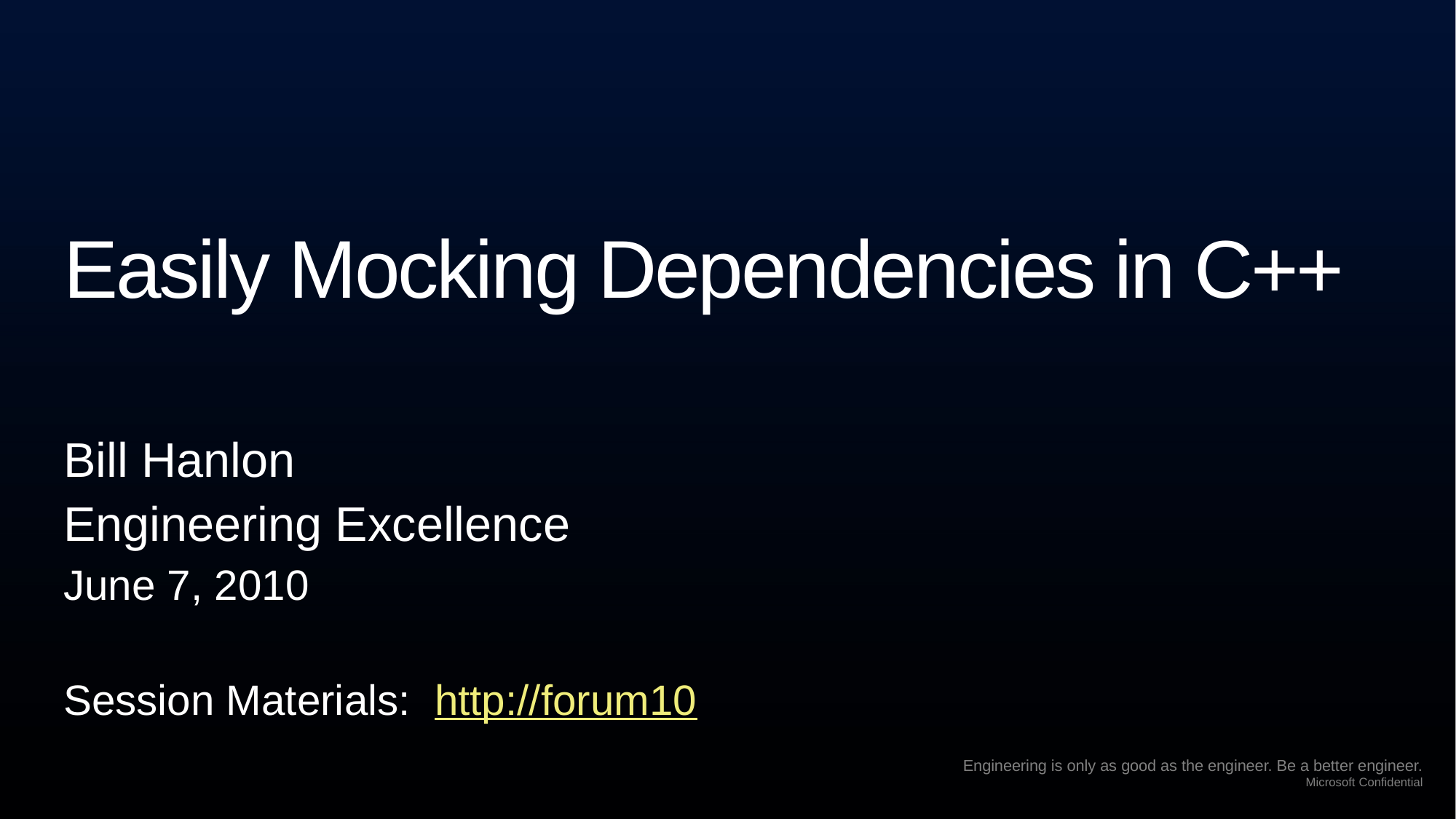

# Easily Mocking Dependencies in C++
Bill Hanlon
Engineering Excellence
June 7, 2010

Session Materials:  http://forum10